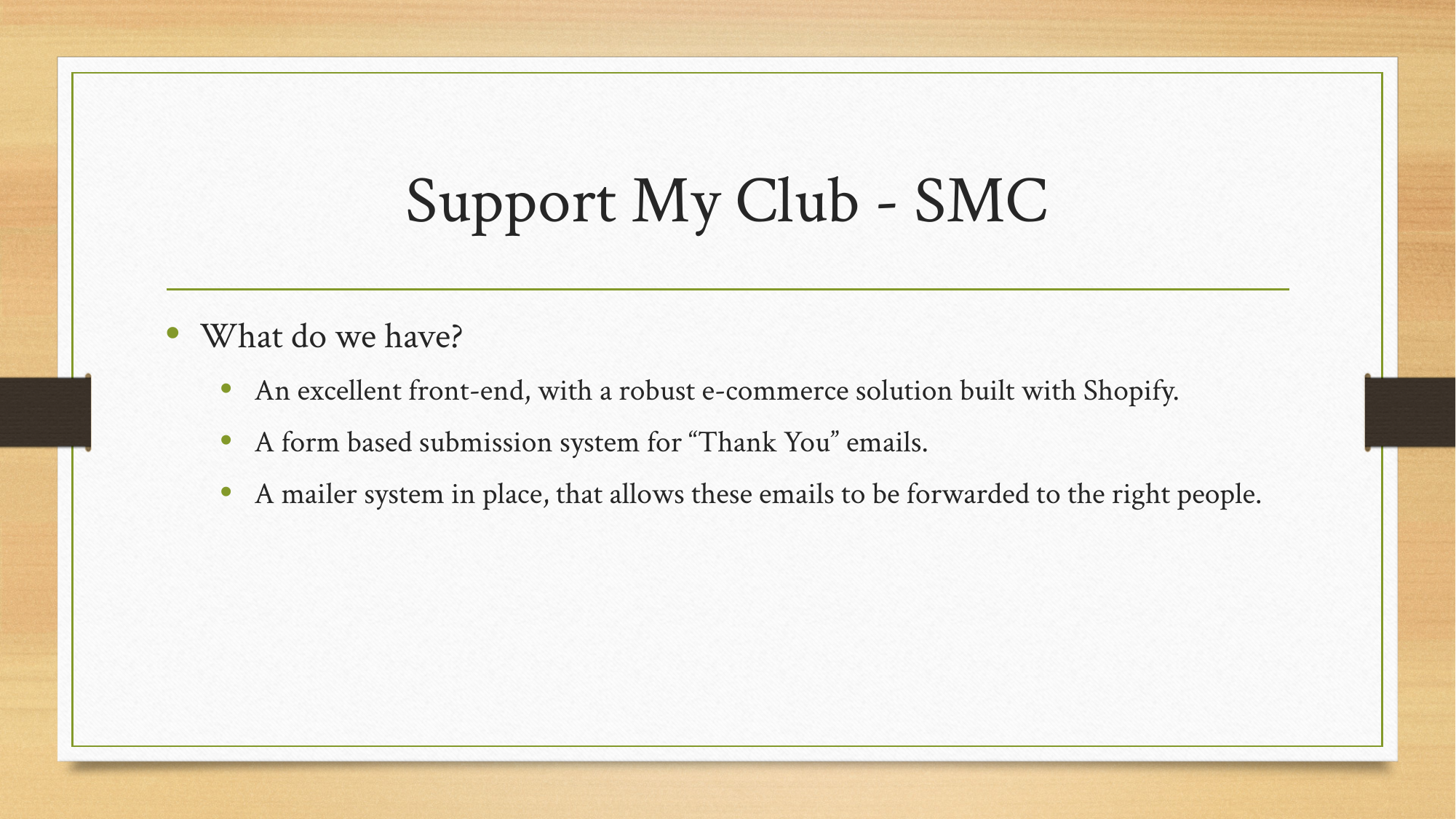

# Support My Club - SMC
What do we have?
An excellent front-end, with a robust e-commerce solution built with Shopify.
A form based submission system for “Thank You” emails.
A mailer system in place, that allows these emails to be forwarded to the right people.